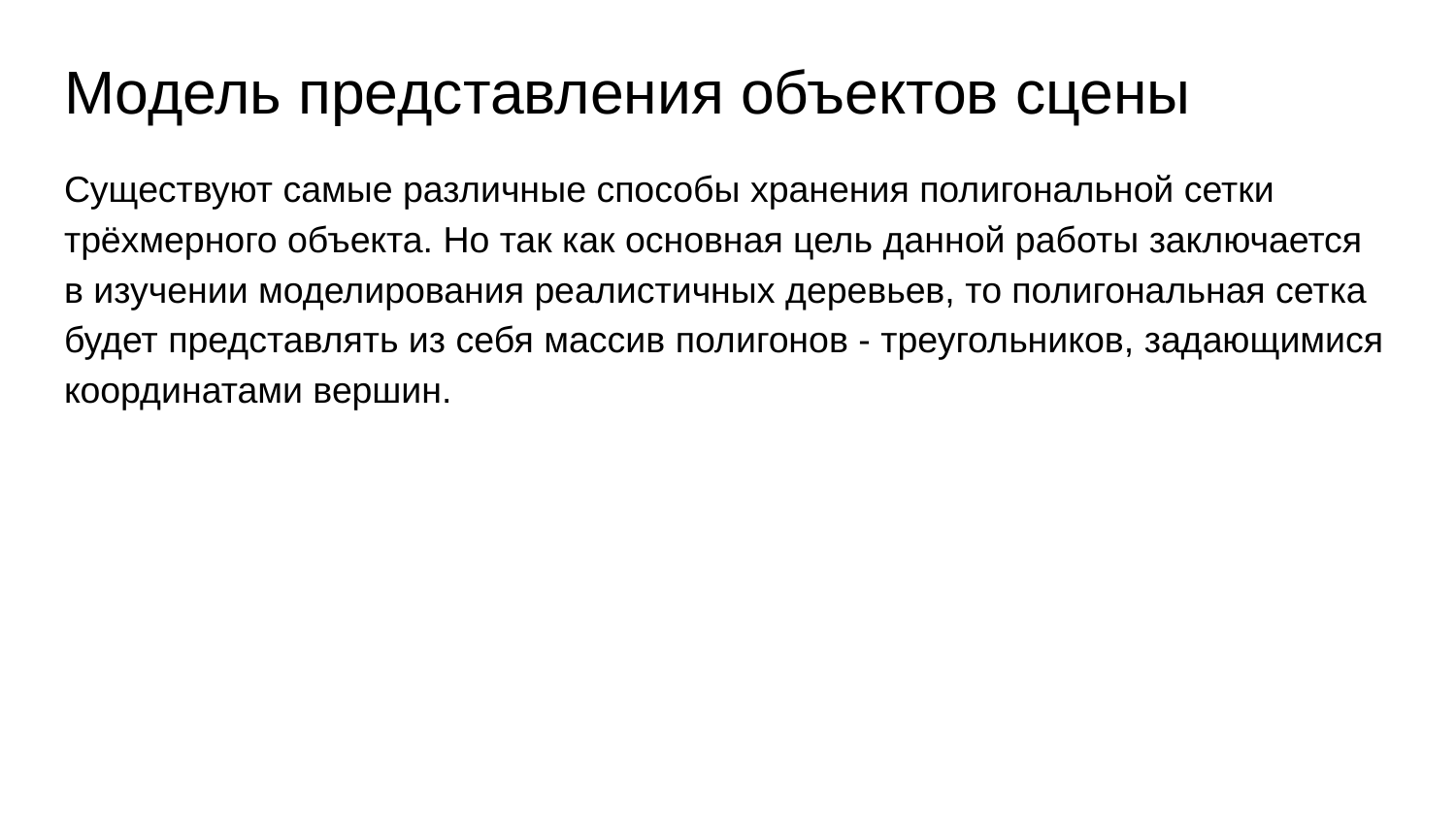

# Модель представления объектов сцены
﻿Существуют самые различные способы хранения полигональной сетки трёхмерного объекта. Но так как основная цель данной работы заключается в изучении моделирования реалистичных деревьев, то полигональная сетка будет представлять из себя массив полигонов - треугольников, задающимися координатами вершин.